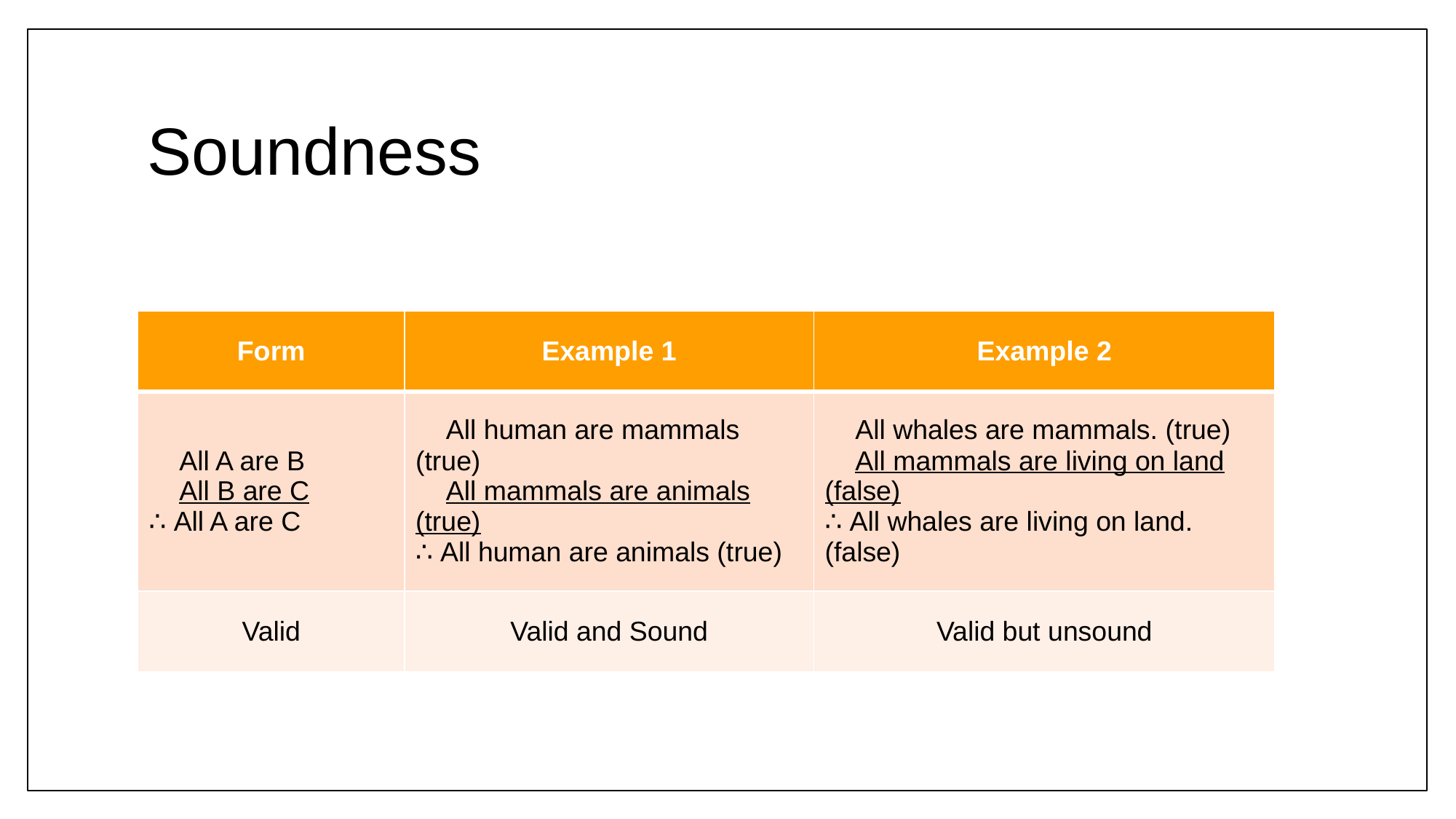

# Soundness
| Form | Example 1 | Example 2 |
| --- | --- | --- |
| All A are B All B are C ∴ All A are C | All human are mammals (true) All mammals are animals (true) ∴ All human are animals (true) | All whales are mammals. (true) All mammals are living on land (false) ∴ All whales are living on land. (false) |
| Valid | Valid and Sound | Valid but unsound |